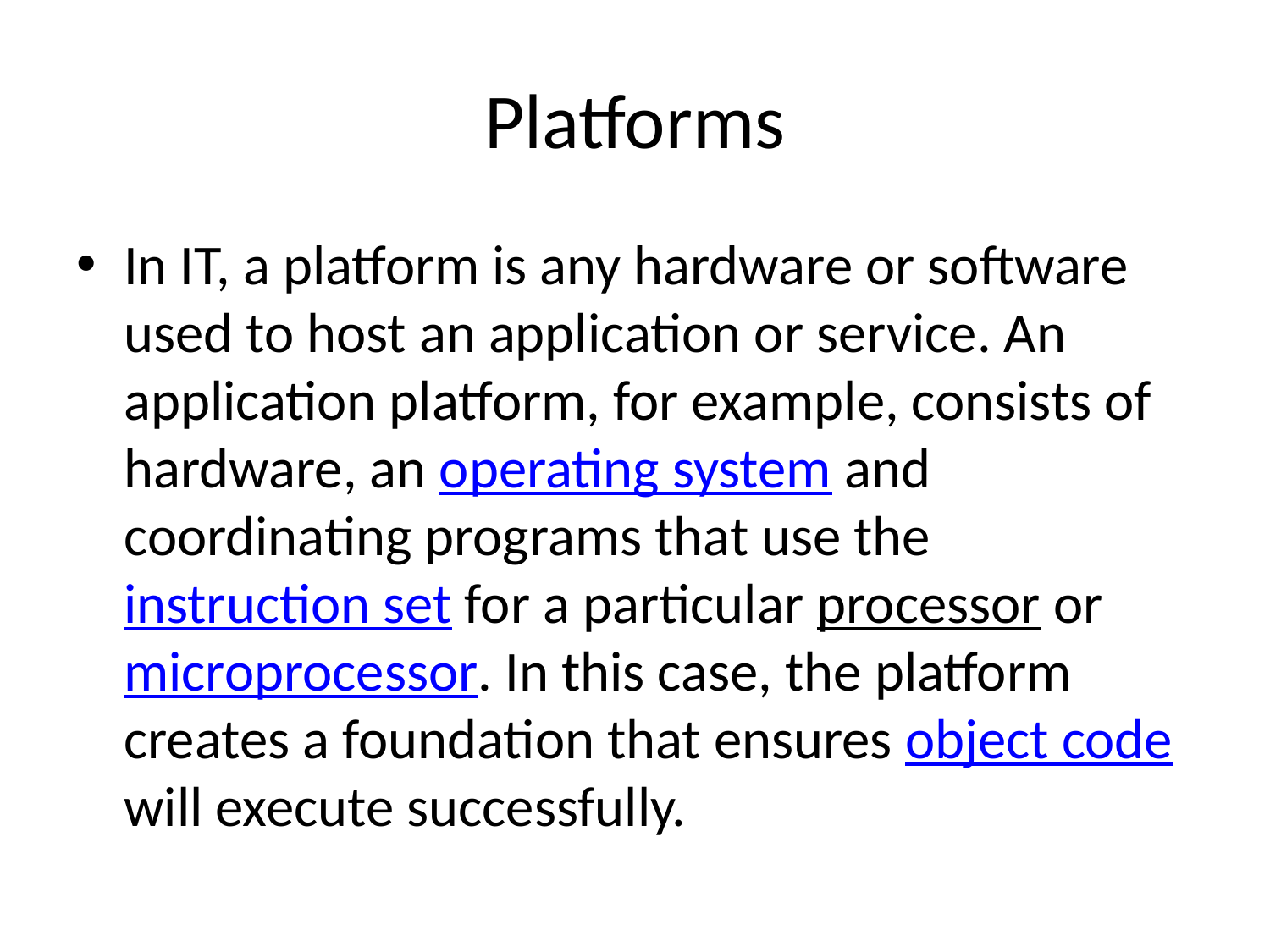

# Platforms
In IT, a platform is any hardware or software used to host an application or service. An application platform, for example, consists of hardware, an operating system and coordinating programs that use the instruction set for a particular processor or microprocessor. In this case, the platform creates a foundation that ensures object code will execute successfully.